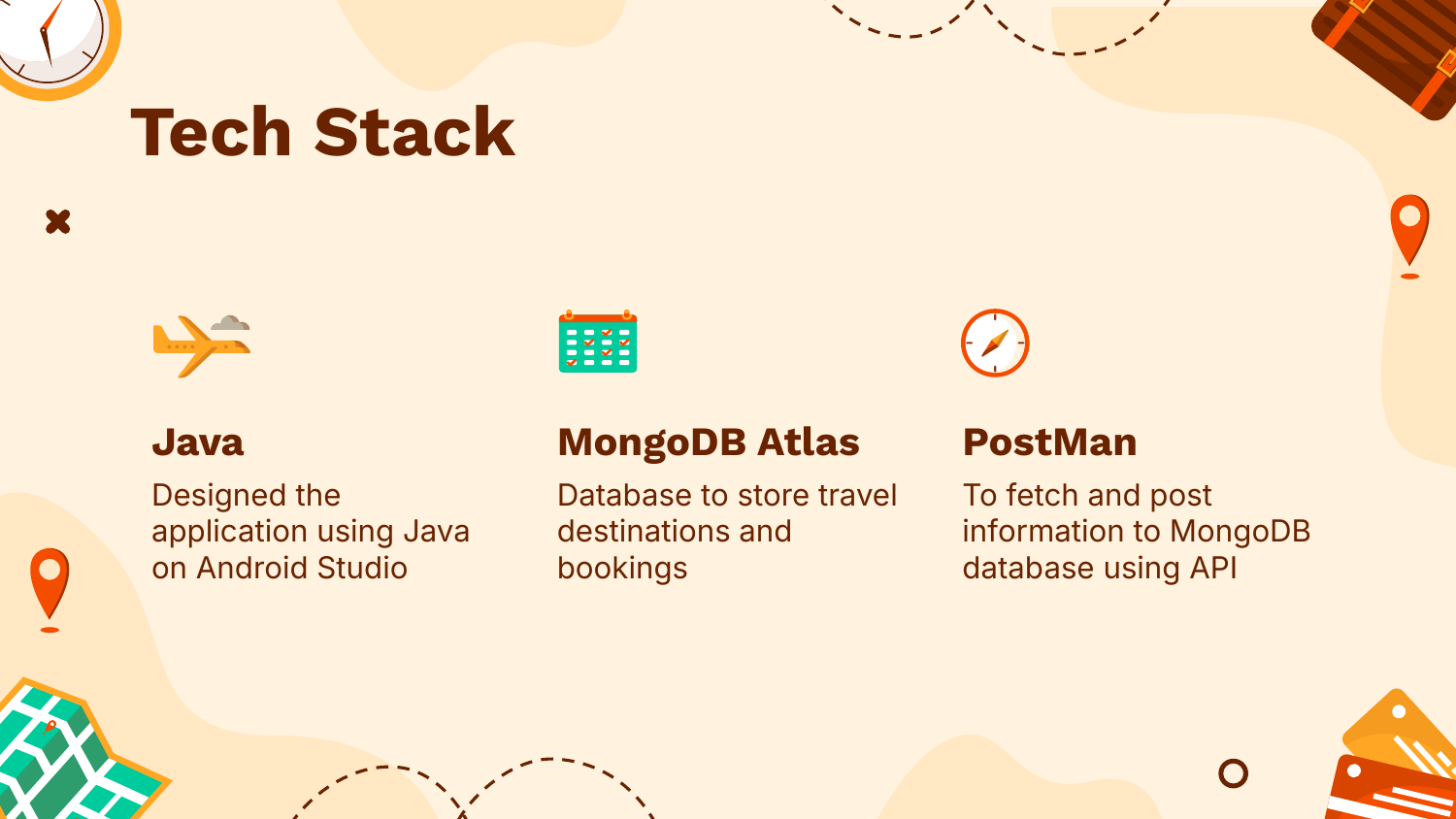

# Tech Stack

Java
MongoDB Atlas
PostMan
Designed the application using Java on Android Studio
Database to store travel destinations and bookings
To fetch and post information to MongoDB database using API